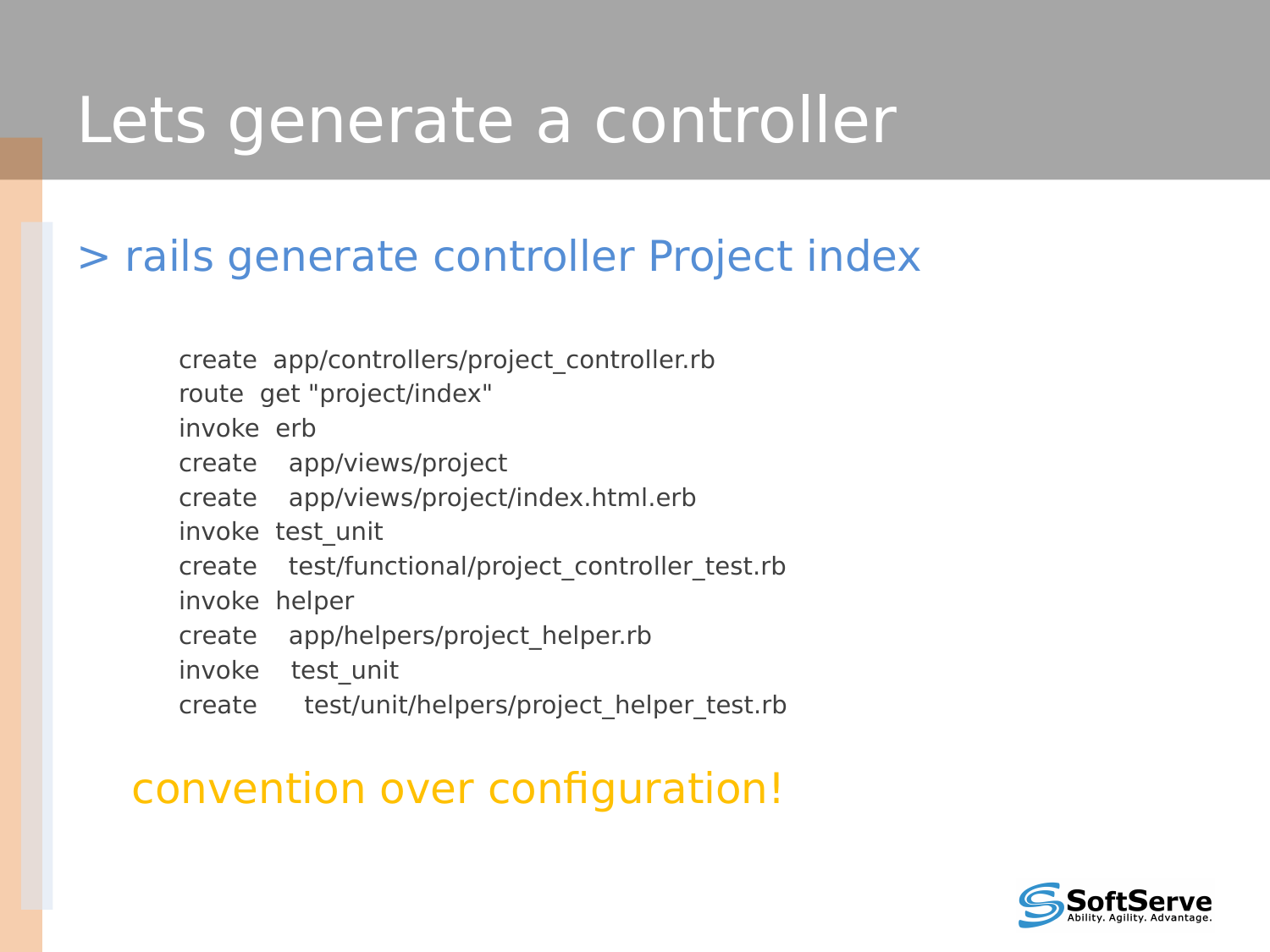

# Lets generate a controller
> rails generate controller Project index

      create  app/controllers/project_controller.rb
      route  get "project/index"
      invoke  erb
      create    app/views/project
      create    app/views/project/index.html.erb
      invoke  test_unit
      create    test/functional/project_controller_test.rb
      invoke  helper
      create    app/helpers/project_helper.rb
      invoke    test_unit
      create      test/unit/helpers/project_helper_test.rb

convention over configuration!